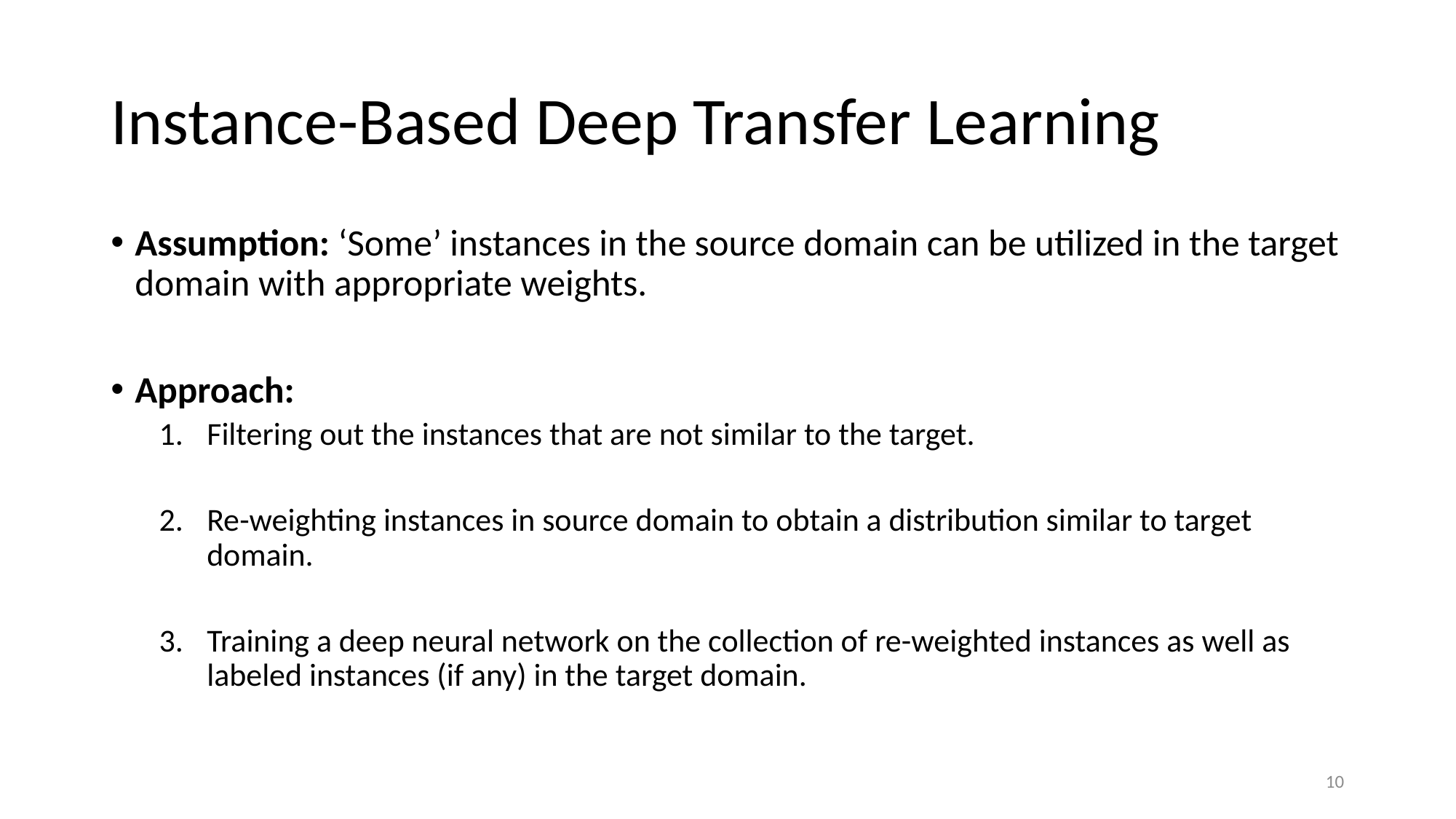

# Instance-Based Deep Transfer Learning
Assumption: ‘Some’ instances in the source domain can be utilized in the target domain with appropriate weights.

Approach:
Filtering out the instances that are not similar to the target.

Re-weighting instances in source domain to obtain a distribution similar to target domain.

Training a deep neural network on the collection of re-weighted instances as well as labeled instances (if any) in the target domain.
10